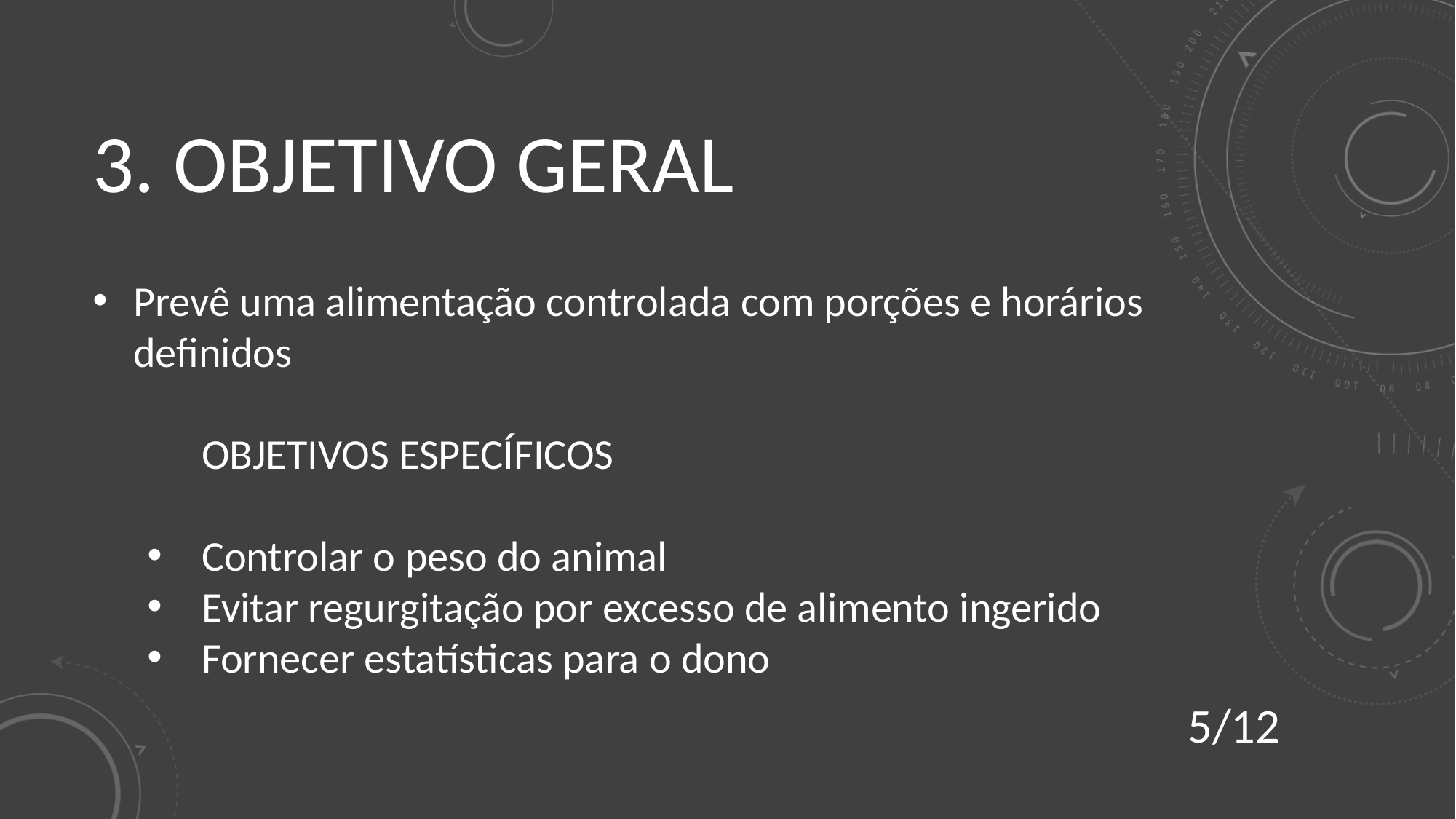

# 3. Objetivo geral
Prevê uma alimentação controlada com porções e horários definidos

	OBJETIVOS ESPECÍFICOS

Controlar o peso do animal
Evitar regurgitação por excesso de alimento ingerido
Fornecer estatísticas para o dono

5/12